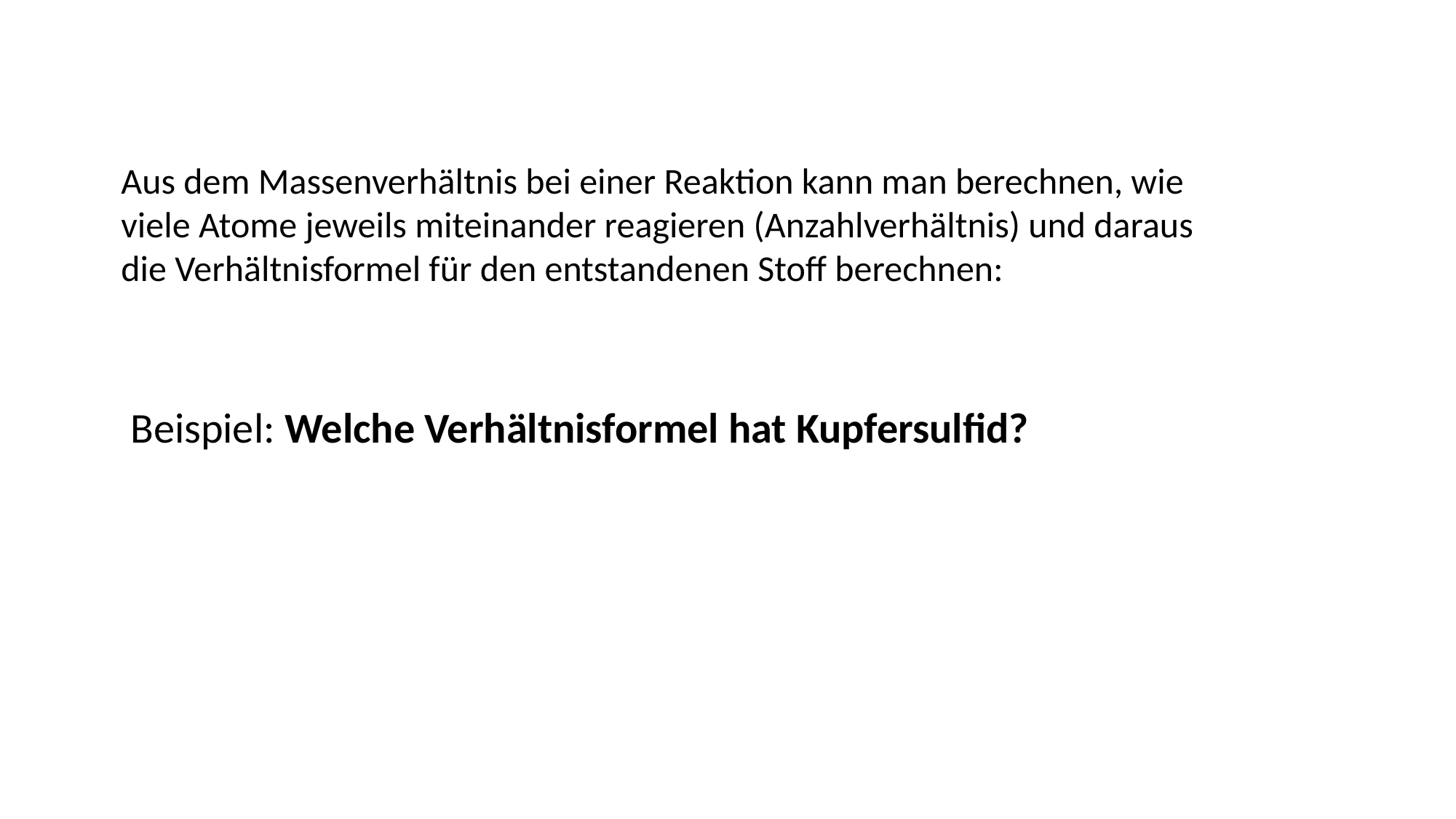

Aus dem Massenverhältnis bei einer Reaktion kann man berechnen, wie viele Atome jeweils miteinander reagieren (Anzahlverhältnis) und daraus die Verhältnisformel für den entstandenen Stoff berechnen:
Beispiel: Welche Verhältnisformel hat Kupfersulfid?